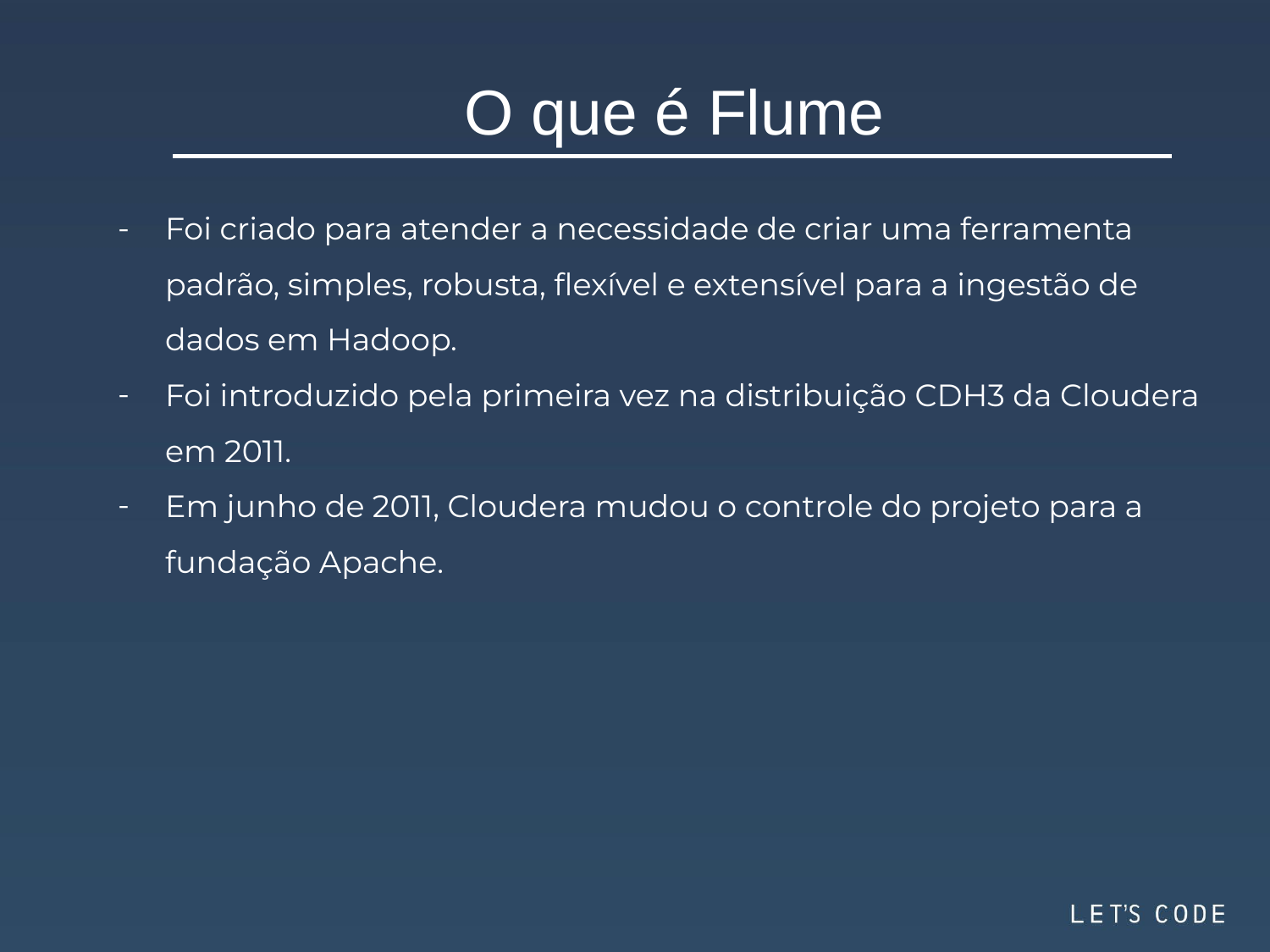

O que é Flume
Foi criado para atender a necessidade de criar uma ferramenta padrão, simples, robusta, flexível e extensível para a ingestão de dados em Hadoop.
Foi introduzido pela primeira vez na distribuição CDH3 da Cloudera em 2011.
Em junho de 2011, Cloudera mudou o controle do projeto para a fundação Apache.